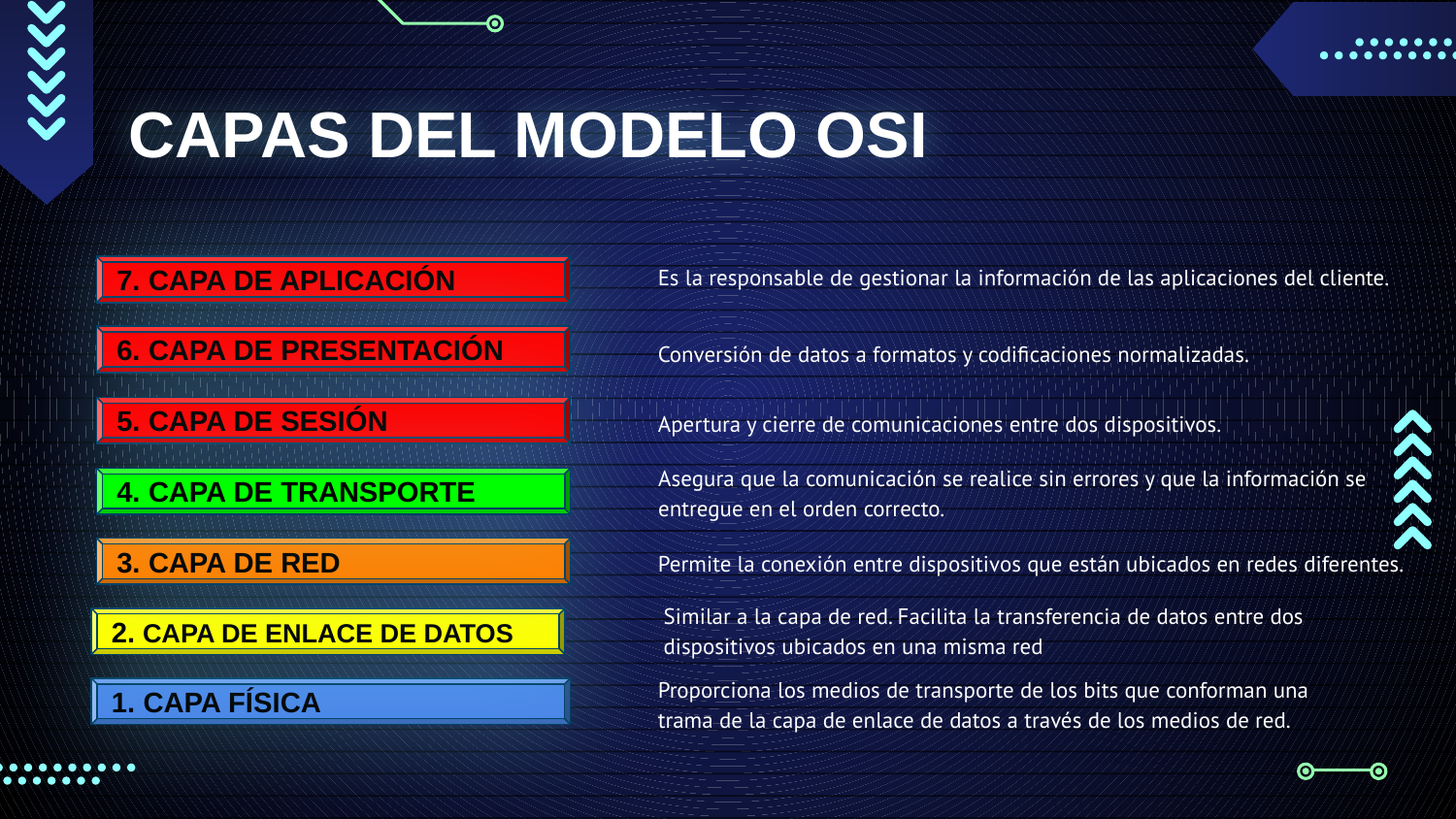

# CAPAS DEL MODELO OSI
Es la responsable de gestionar la información de las aplicaciones del cliente.

7. CAPA DE APLICACIÓN
Conversión de datos a formatos y codificaciones normalizadas.

6. CAPA DE PRESENTACIÓN
Apertura y cierre de comunicaciones entre dos dispositivos.

5. CAPA DE SESIÓN
Asegura que la comunicación se realice sin errores y que la información se entregue en el orden correcto.
4. CAPA DE TRANSPORTE
Permite la conexión entre dispositivos que están ubicados en redes diferentes.

3. CAPA DE RED
Similar a la capa de red. Facilita la transferencia de datos entre dos dispositivos ubicados en una misma red

2. CAPA DE ENLACE DE DATOS
Proporciona los medios de transporte de los bits que conforman una trama de la capa de enlace de datos a través de los medios de red.

1. CAPA FÍSICA